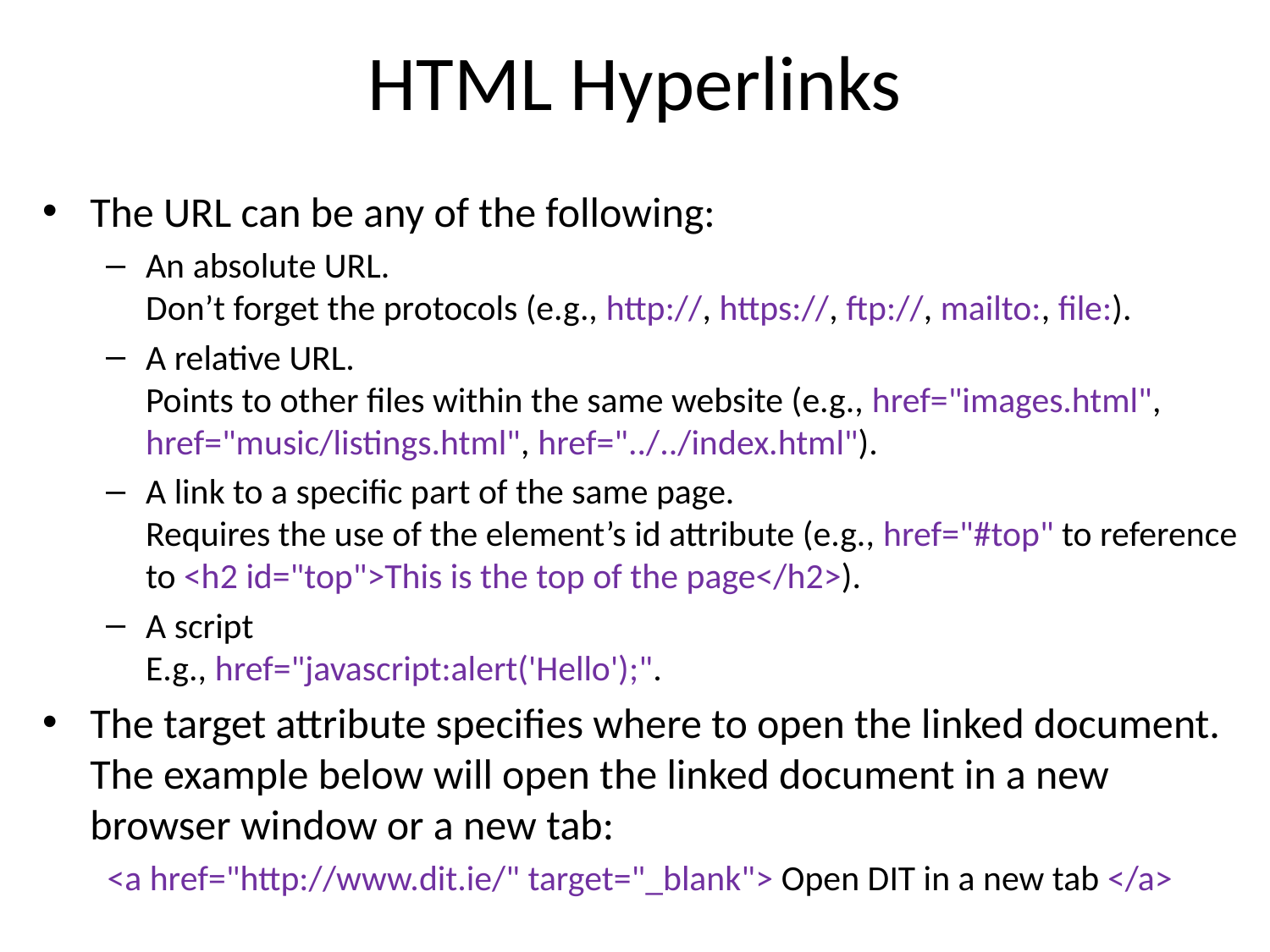

# HTML Hyperlinks
The URL can be any of the following:
An absolute URL.
Don’t forget the protocols (e.g., http://, https://, ftp://, mailto:, file:).
A relative URL.
Points to other files within the same website (e.g., href="images.html", href="music/listings.html", href="../../index.html").
A link to a specific part of the same page.
Requires the use of the element’s id attribute (e.g., href="#top" to reference to <h2 id="top">This is the top of the page</h2>).
A script
E.g., href="javascript:alert('Hello');".
The target attribute specifies where to open the linked document. The example below will open the linked document in a new browser window or a new tab:
<a href="http://www.dit.ie/" target="_blank"> Open DIT in a new tab </a>